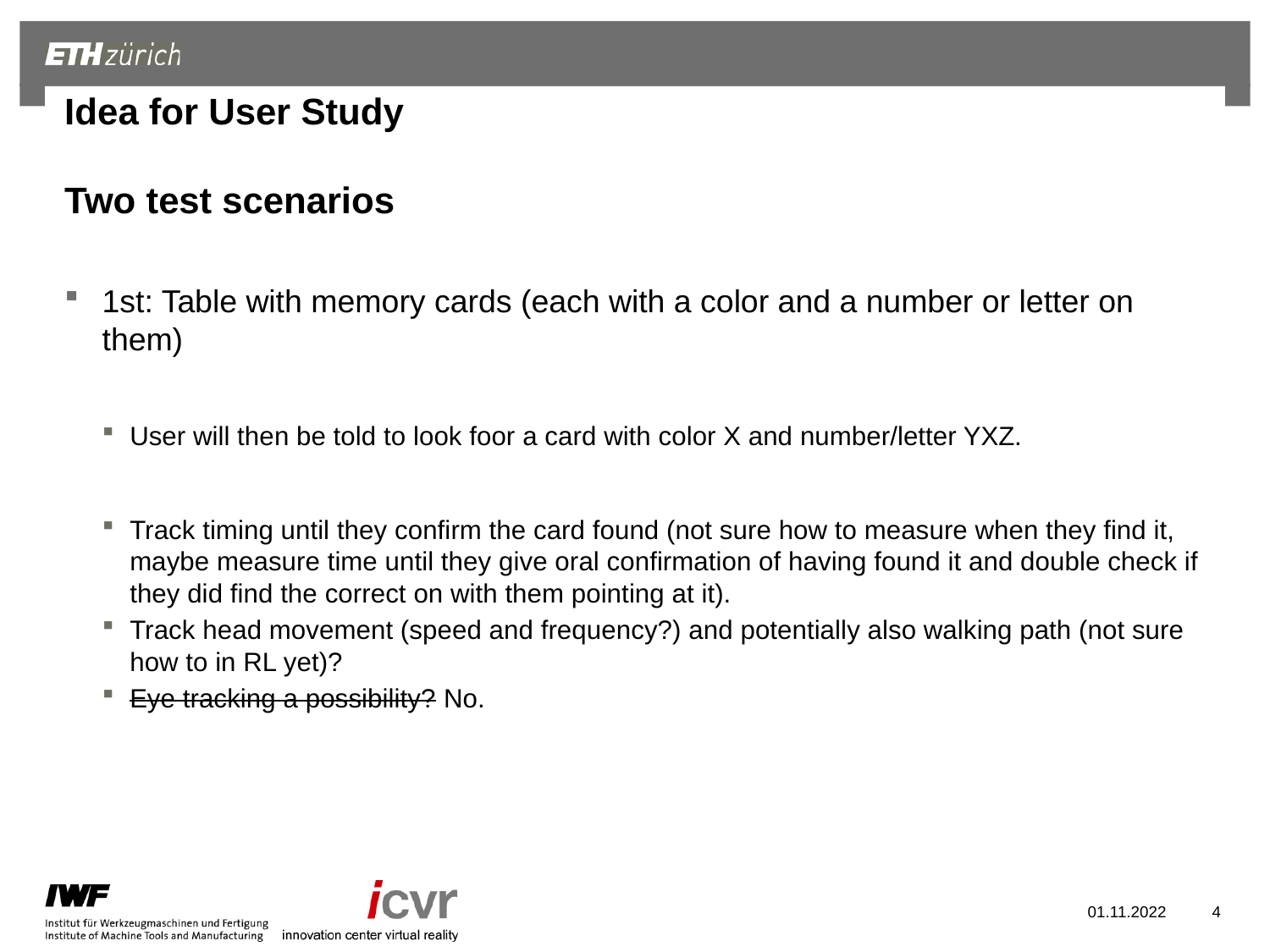

# Idea for User Study Two test scenarios
1st: Table with memory cards (each with a color and a number or letter on them)

User will then be told to look foor a card with color X and number/letter YXZ.

Track timing until they confirm the card found (not sure how to measure when they find it, maybe measure time until they give oral confirmation of having found it and double check if they did find the correct on with them pointing at it).
Track head movement (speed and frequency?) and potentially also walking path (not sure how to in RL yet)?
Eye tracking a possibility? No.

01.11.2022
4